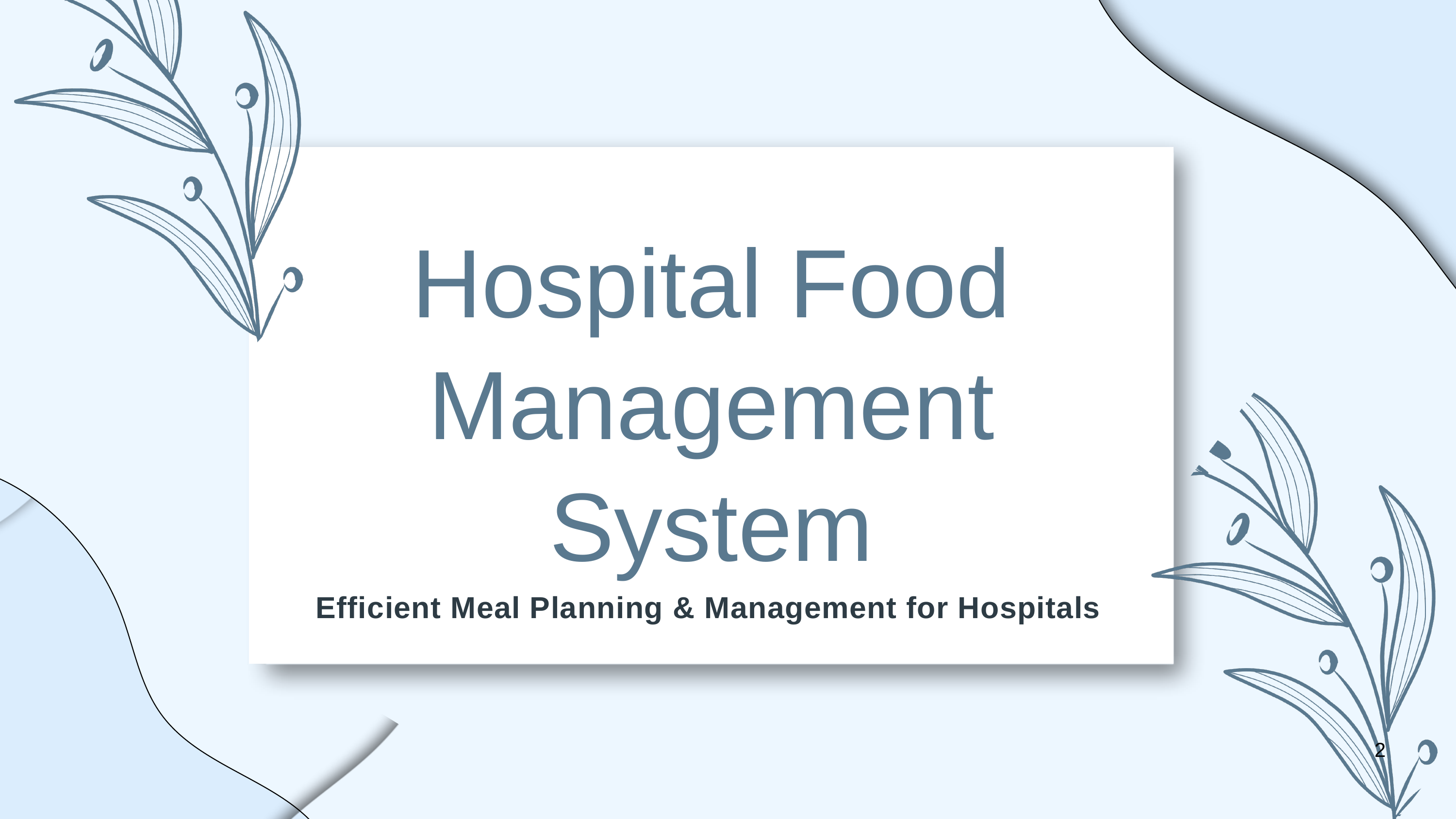

Hospital Food Management System

Efficient Meal Planning & Management for Hospitals
2